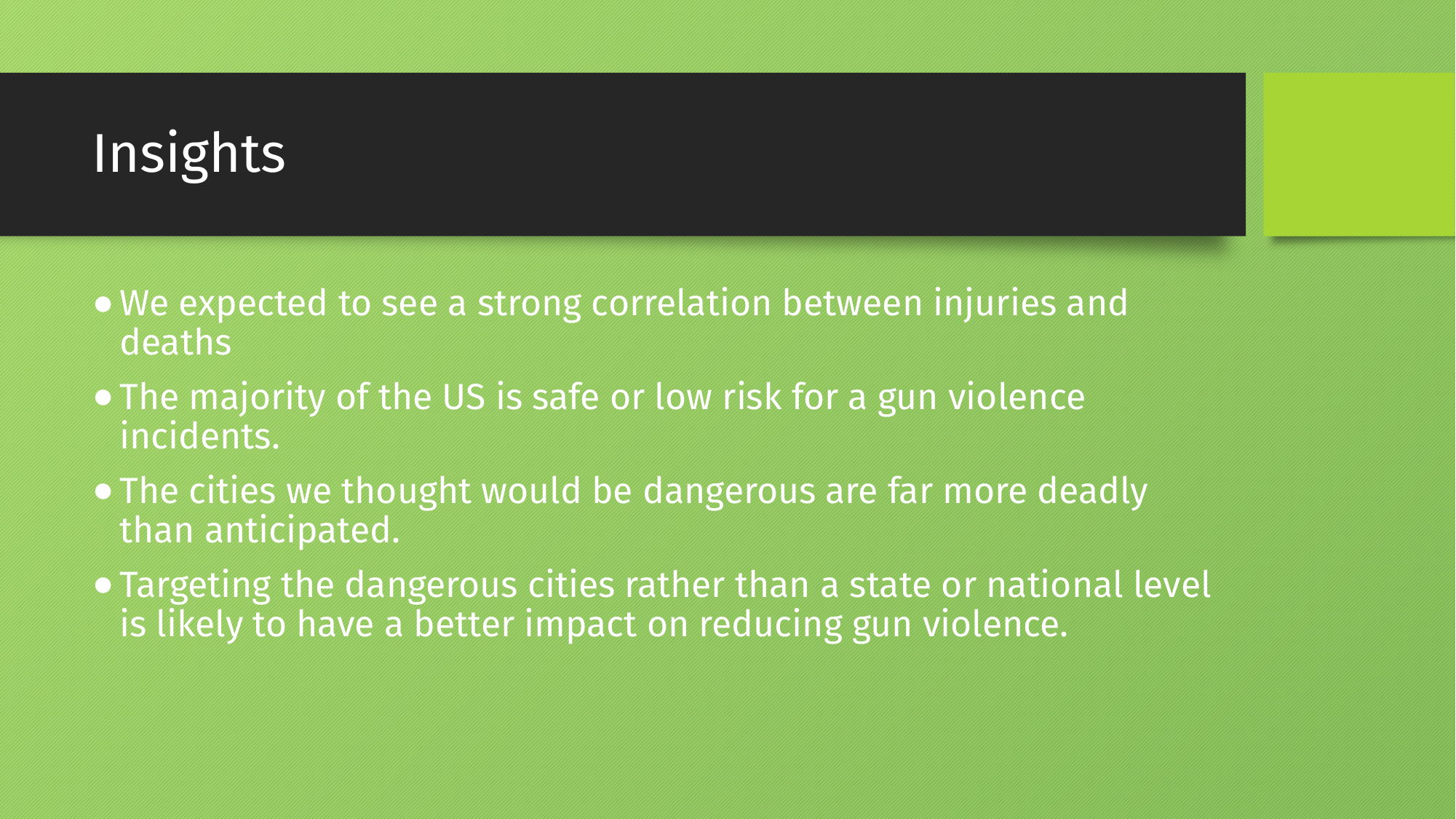

# Insights
We expected to see a strong correlation between injuries and deaths
The majority of the US is safe or low risk for a gun violence incidents.
The cities we thought would be dangerous are far more deadly than anticipated.
Targeting the dangerous cities rather than a state or national level is likely to have a better impact on reducing gun violence.